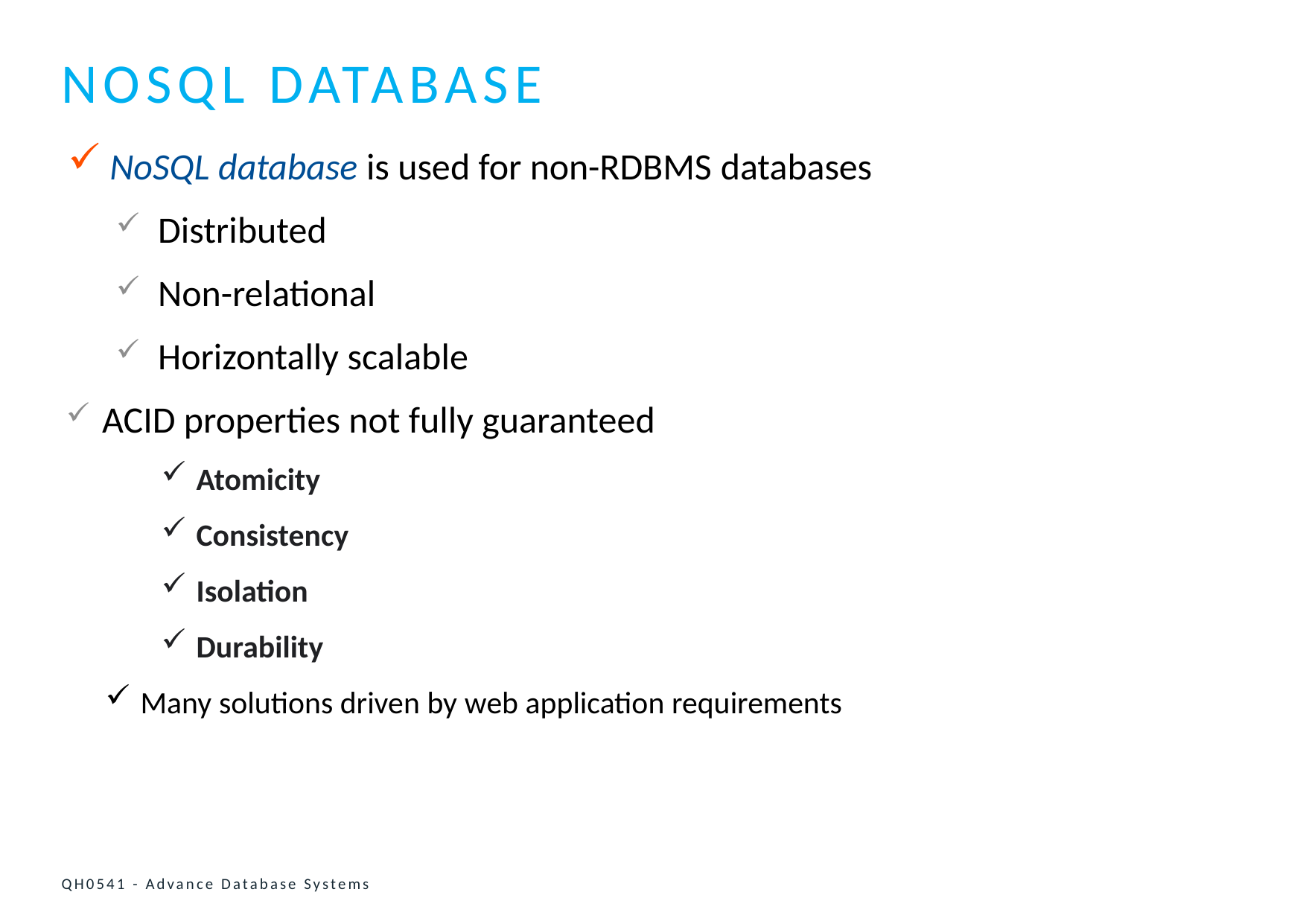

# NoSQL DATABASE
NoSQL database is used for non-RDBMS databases
Distributed
Non-relational
Horizontally scalable
ACID properties not fully guaranteed
Atomicity
Consistency
Isolation
Durability
Many solutions driven by web application requirements

QH0541 - Advance Database Systems